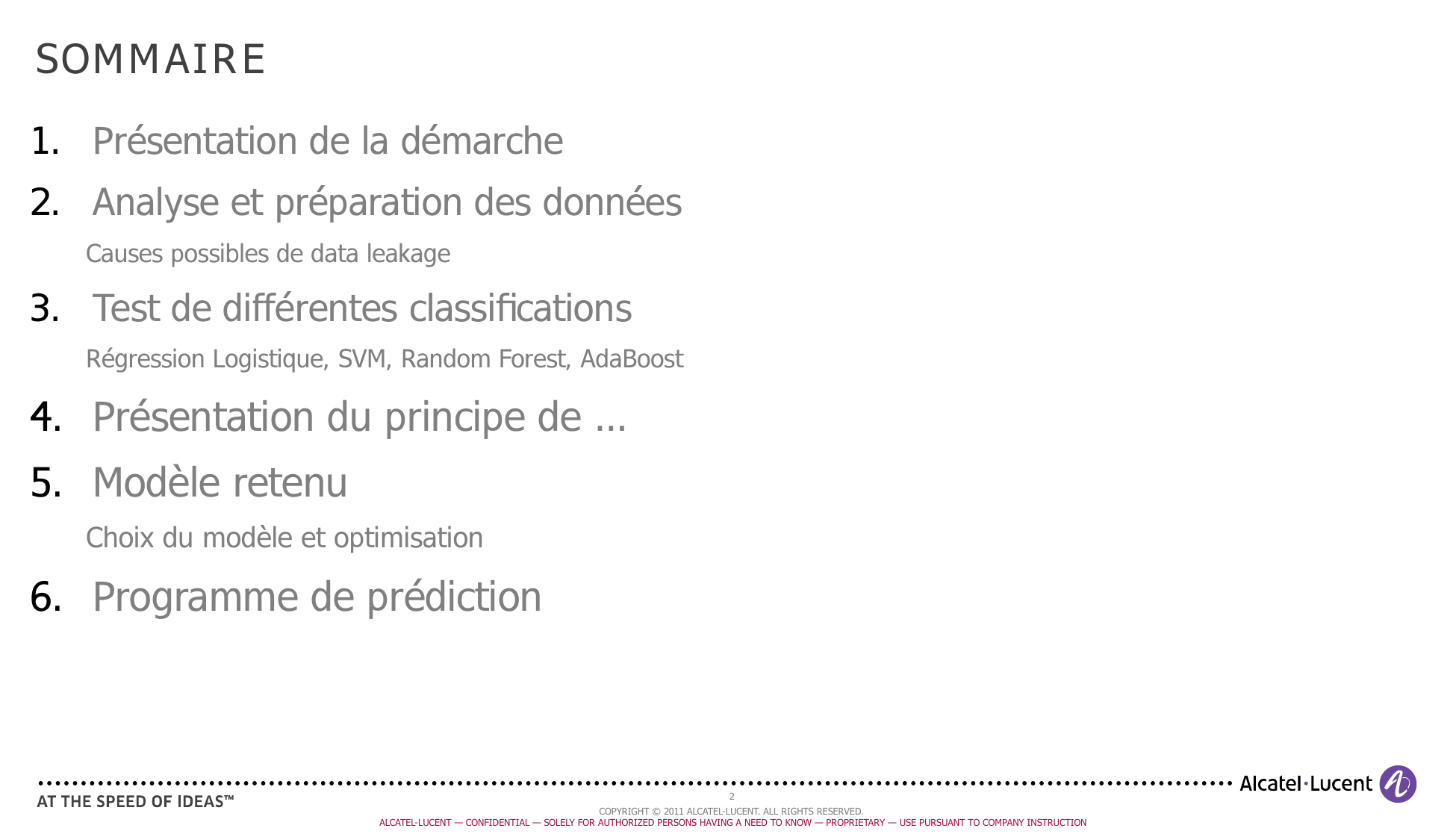

# SOMMAIRE
Présentation de la démarche
Analyse et préparation des données
Causes possibles de data leakage
Test de différentes classifications
Régression Logistique, SVM, Random Forest, AdaBoost
Présentation du principe de …
Modèle retenu
Choix du modèle et optimisation
Programme de prédiction